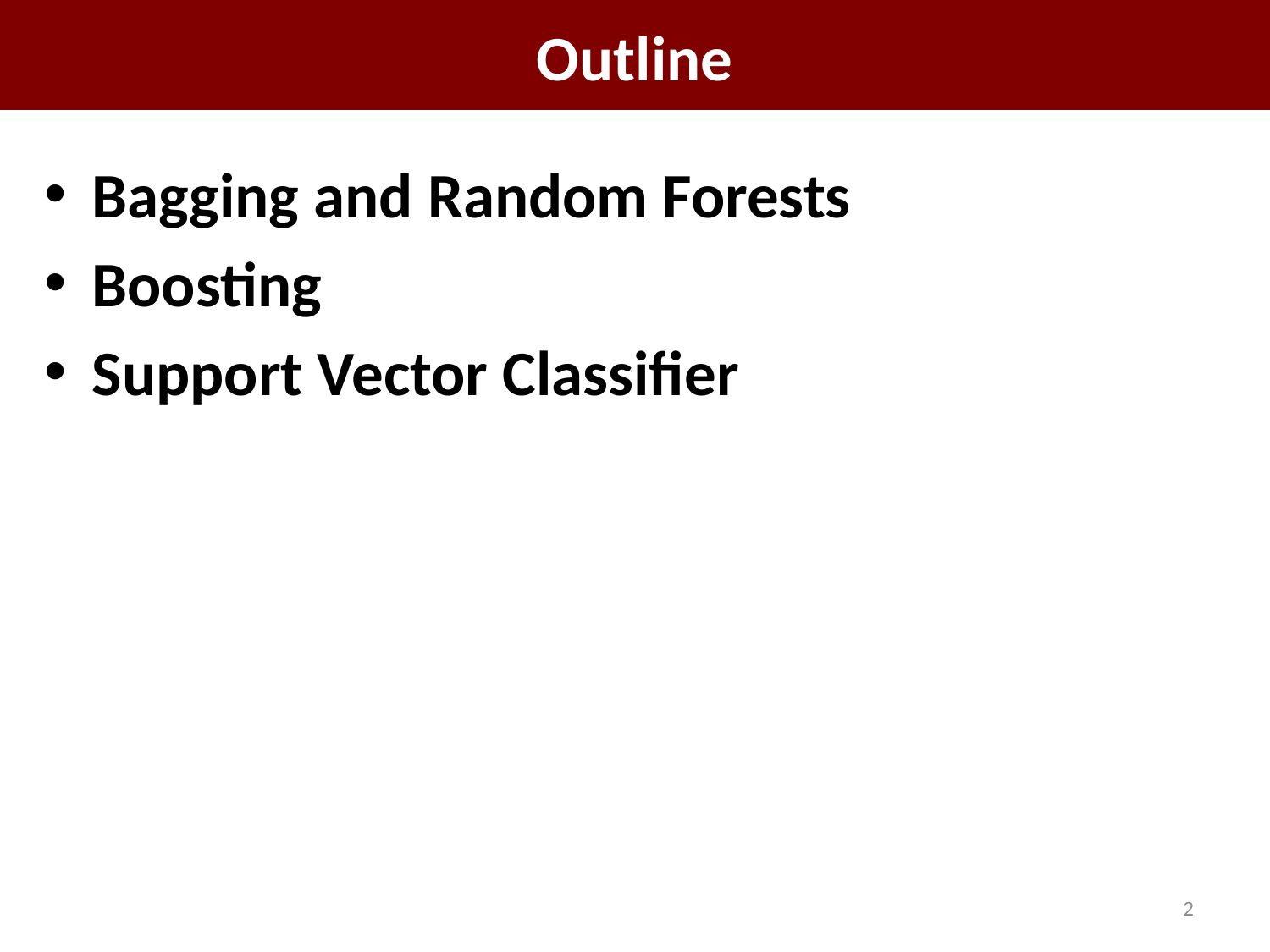

# Outline
Bagging and Random Forests
Boosting
Support Vector Classifier
2